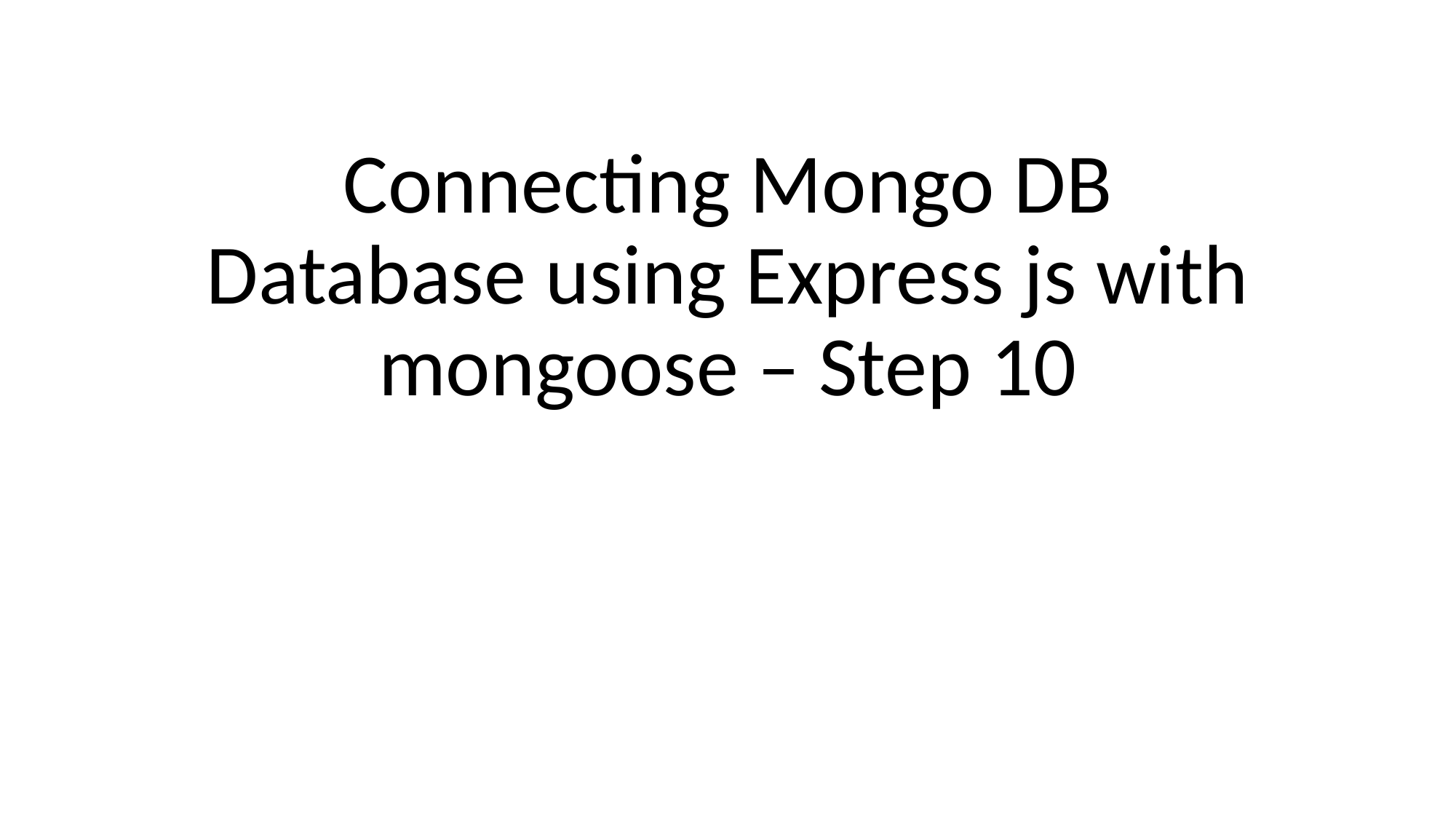

# Connecting Mongo DB Database using Express js with mongoose – Step 10